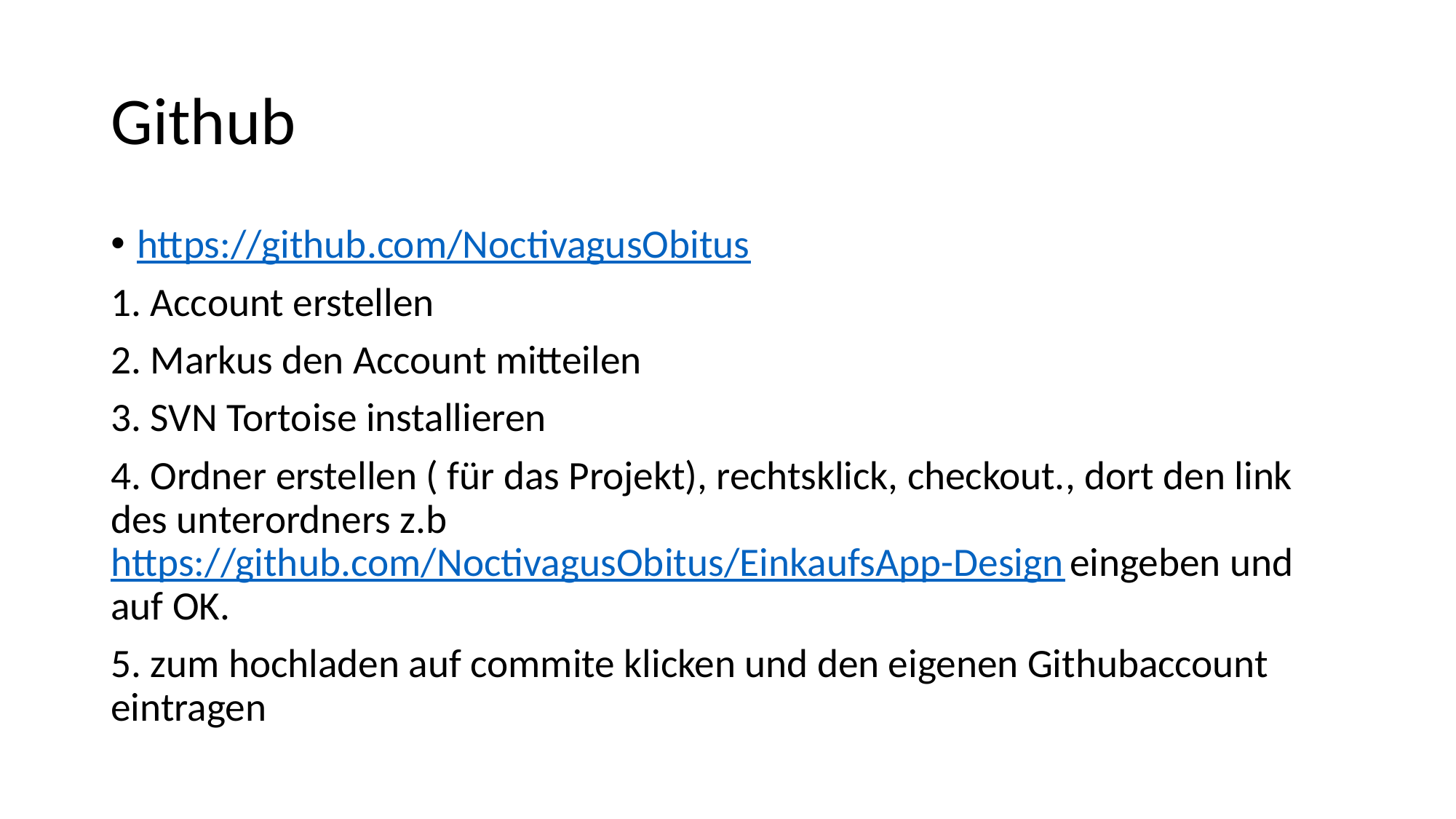

# Github
https://github.com/NoctivagusObitus
1. Account erstellen
2. Markus den Account mitteilen
3. SVN Tortoise installieren
4. Ordner erstellen ( für das Projekt), rechtsklick, checkout., dort den link des unterordners z.b https://github.com/NoctivagusObitus/EinkaufsApp-Design eingeben und auf OK.
5. zum hochladen auf commite klicken und den eigenen Githubaccount eintragen